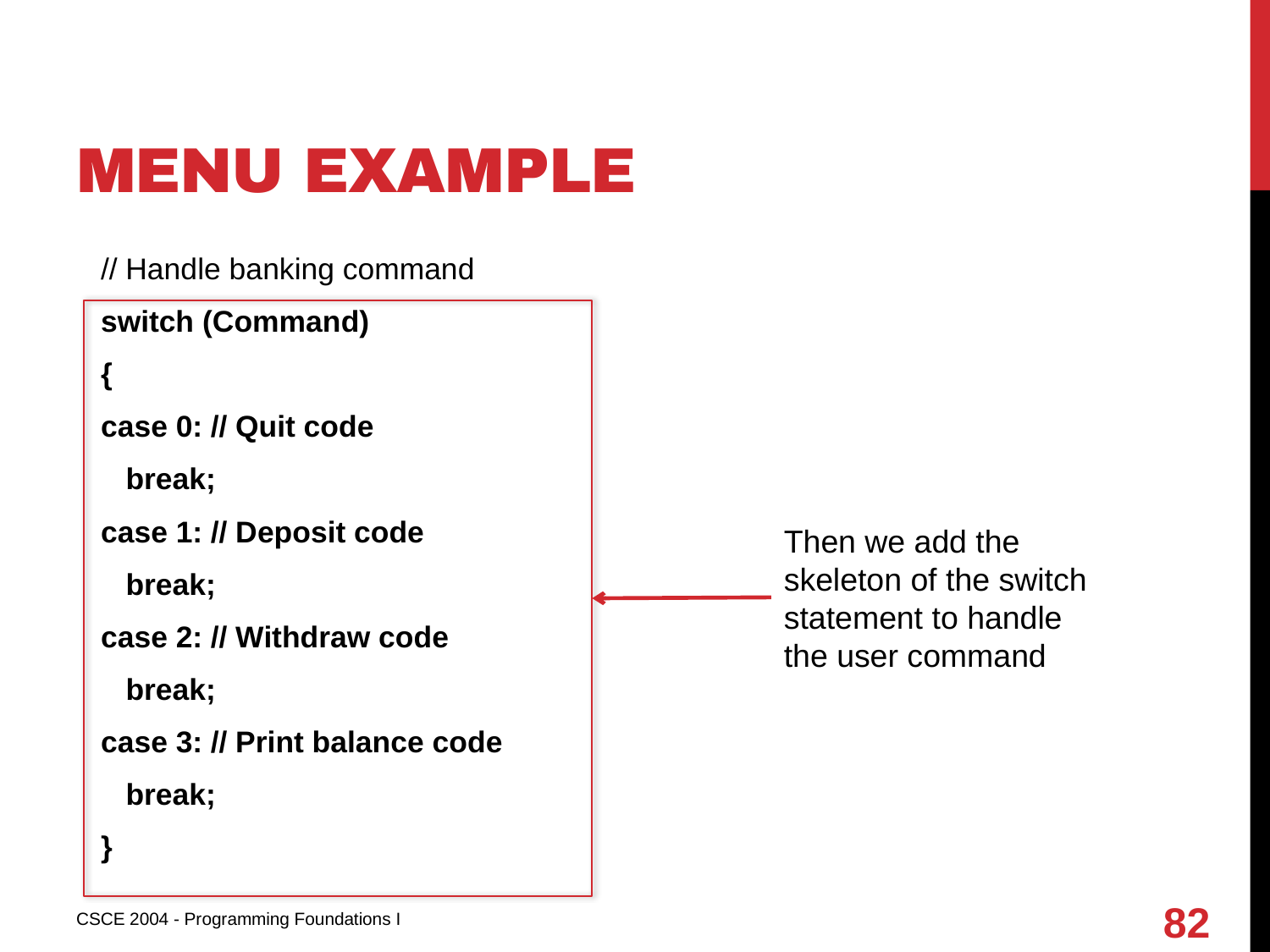

# Menu example
   // Handle banking command
   switch (Command)
   {
   case 0: // Quit code
      break;
   case 1: // Deposit code
      break;
   case 2: // Withdraw code
      break;
   case 3: // Print balance code
      break;
   }

Then we add the skeleton of the switch statement to handle the user command
82
CSCE 2004 - Programming Foundations I